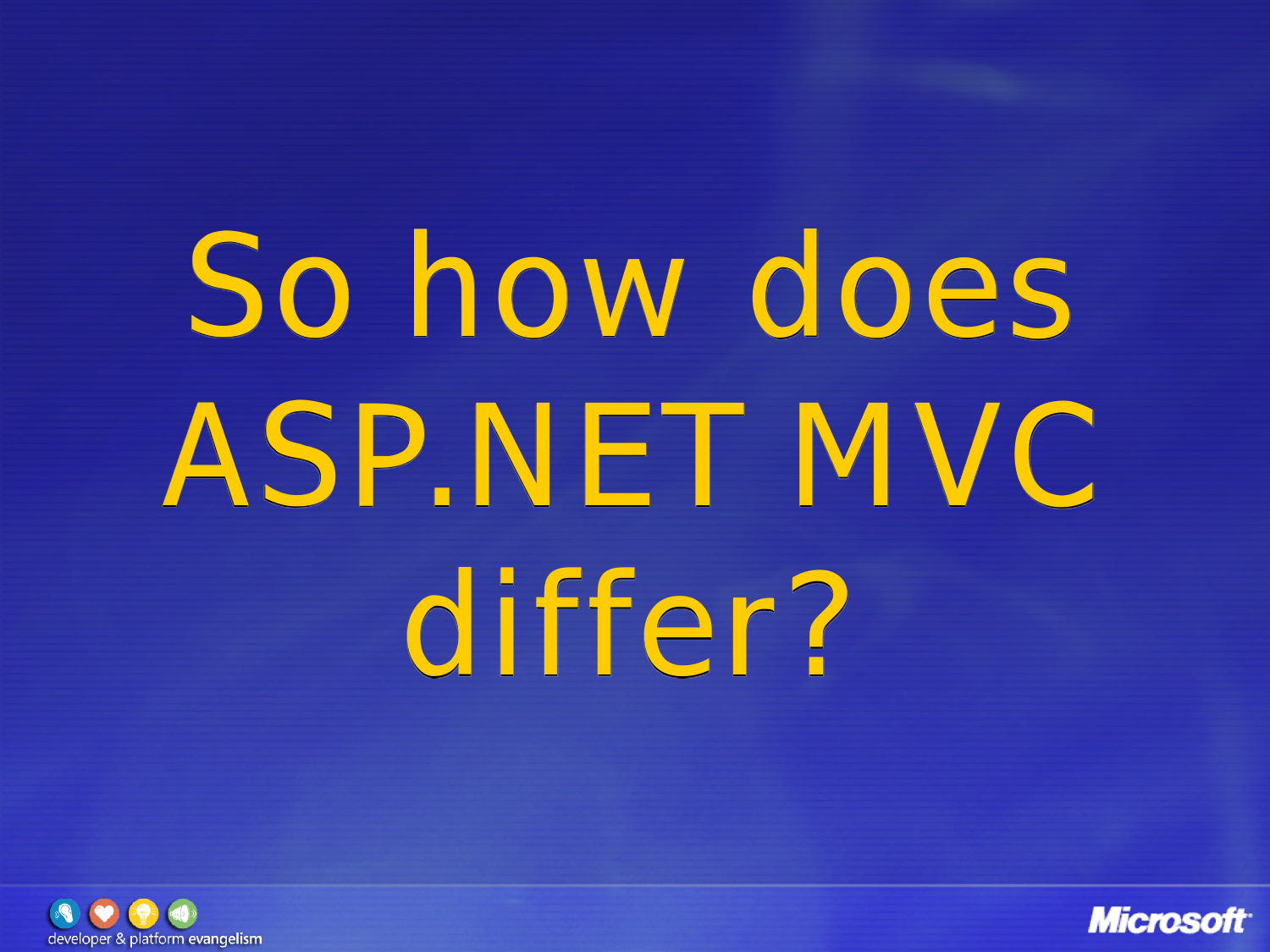

# So how does ASP.NET MVC differ?